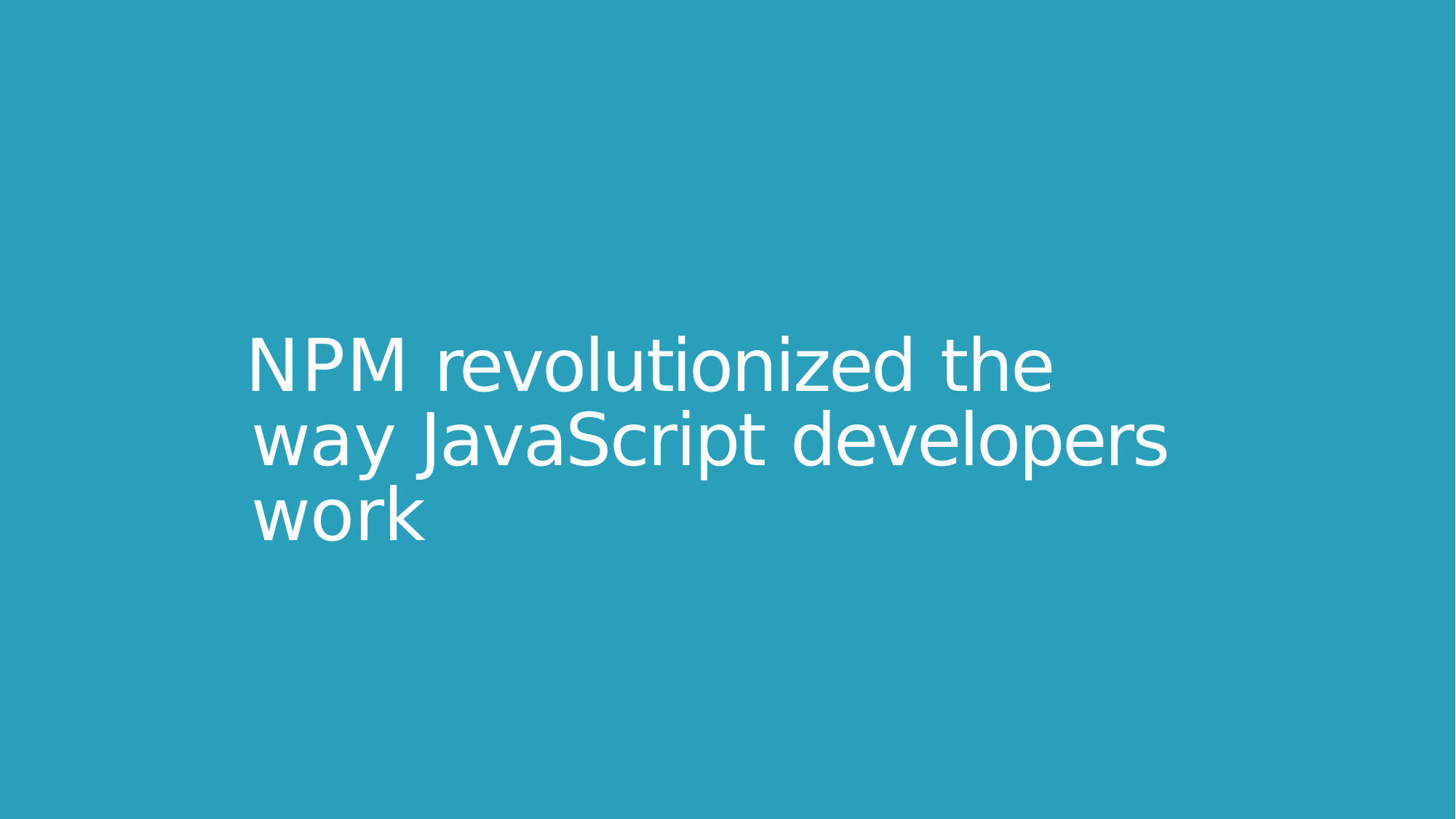

# NPM revolutionized the way JavaScript developers work
4